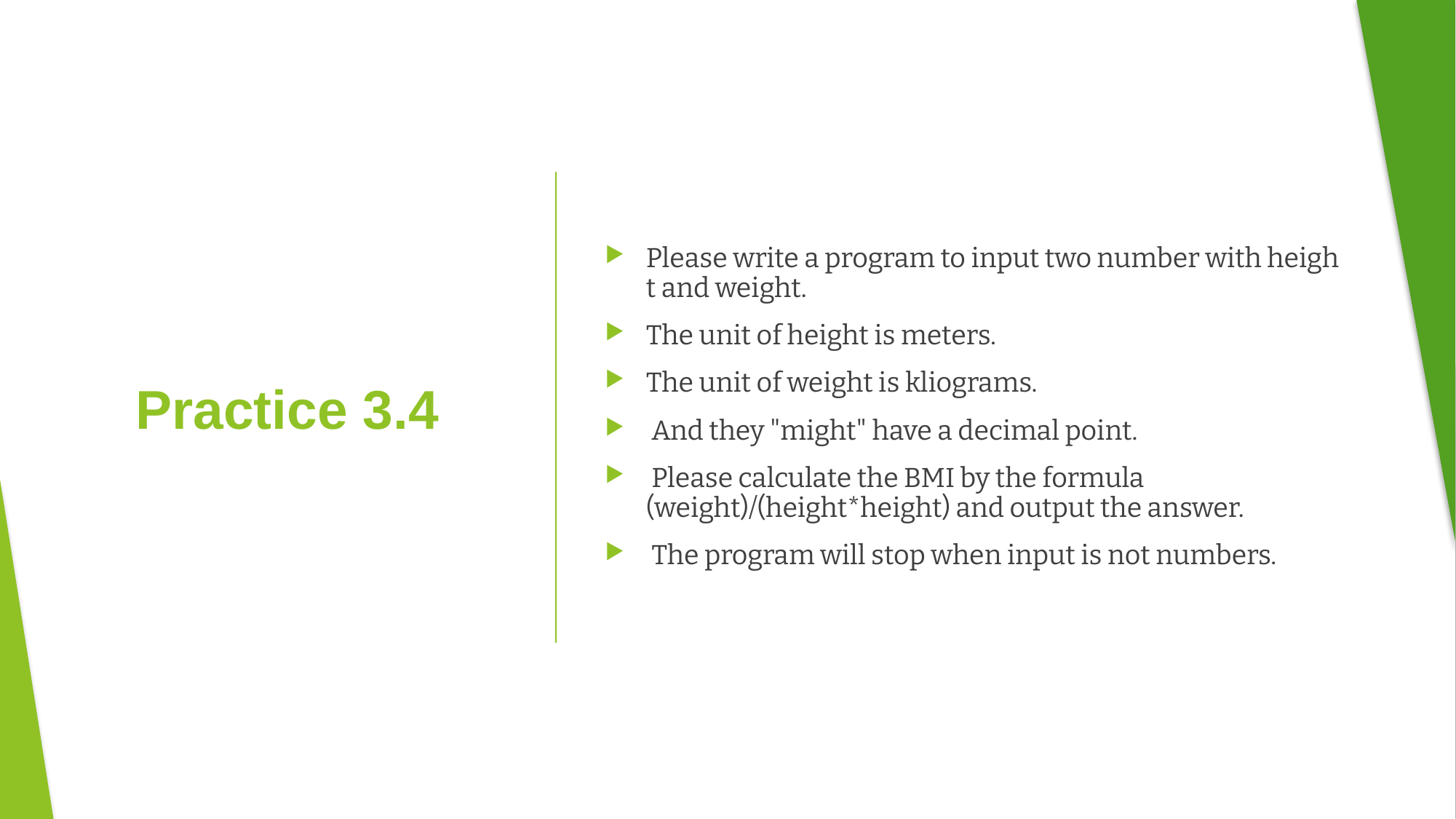

Please write a program to input two number with height and weight.
The unit of height is meters.
The unit of weight is kliograms.
 And they "might" have a decimal point.
 Please calculate the BMI by the formula (weight)/(height*height) and output the answer.
 The program will stop when input is not numbers.
# Practice 3.4